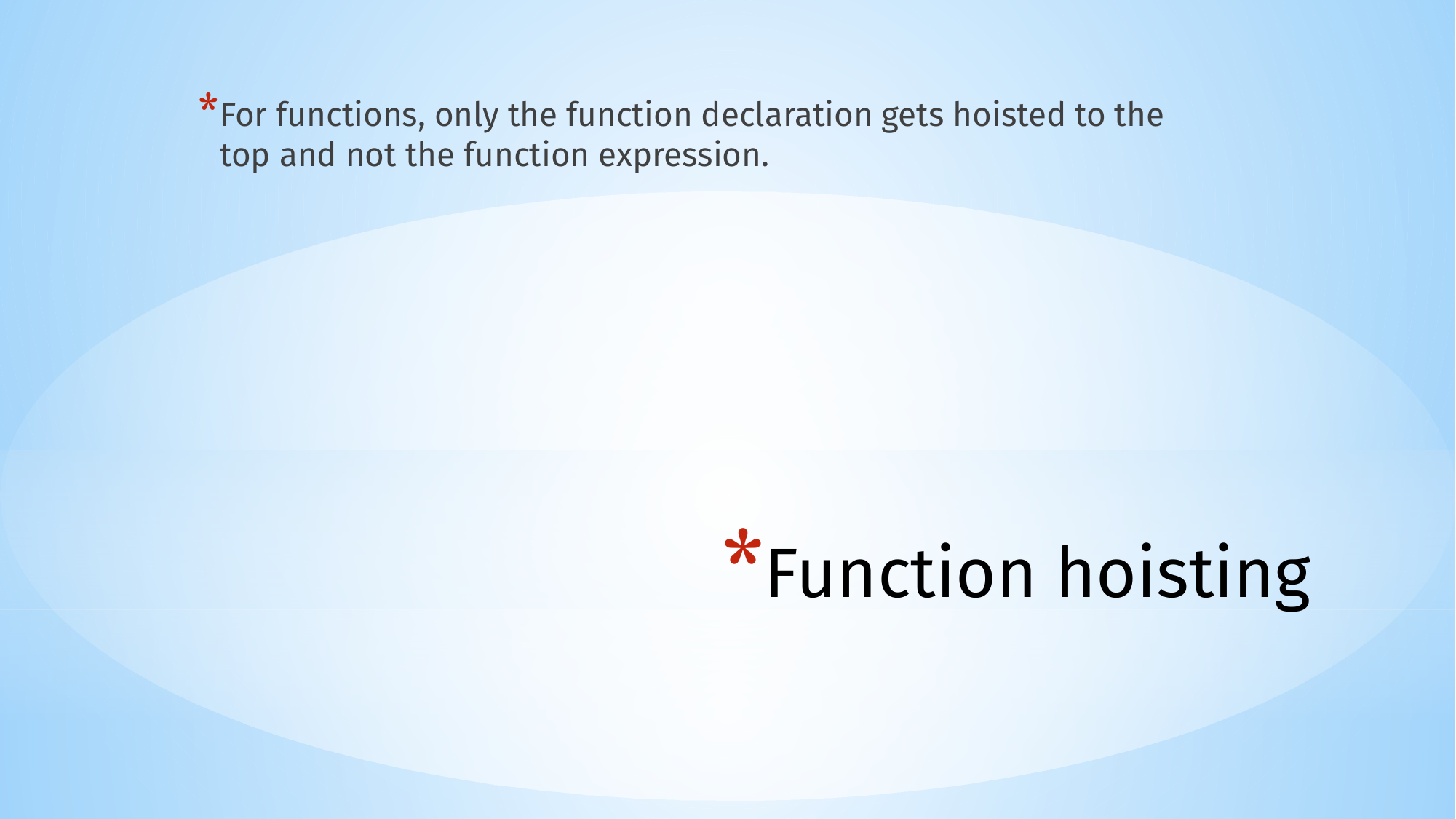

For functions, only the function declaration gets hoisted to the top and not the function expression.
# Function hoisting